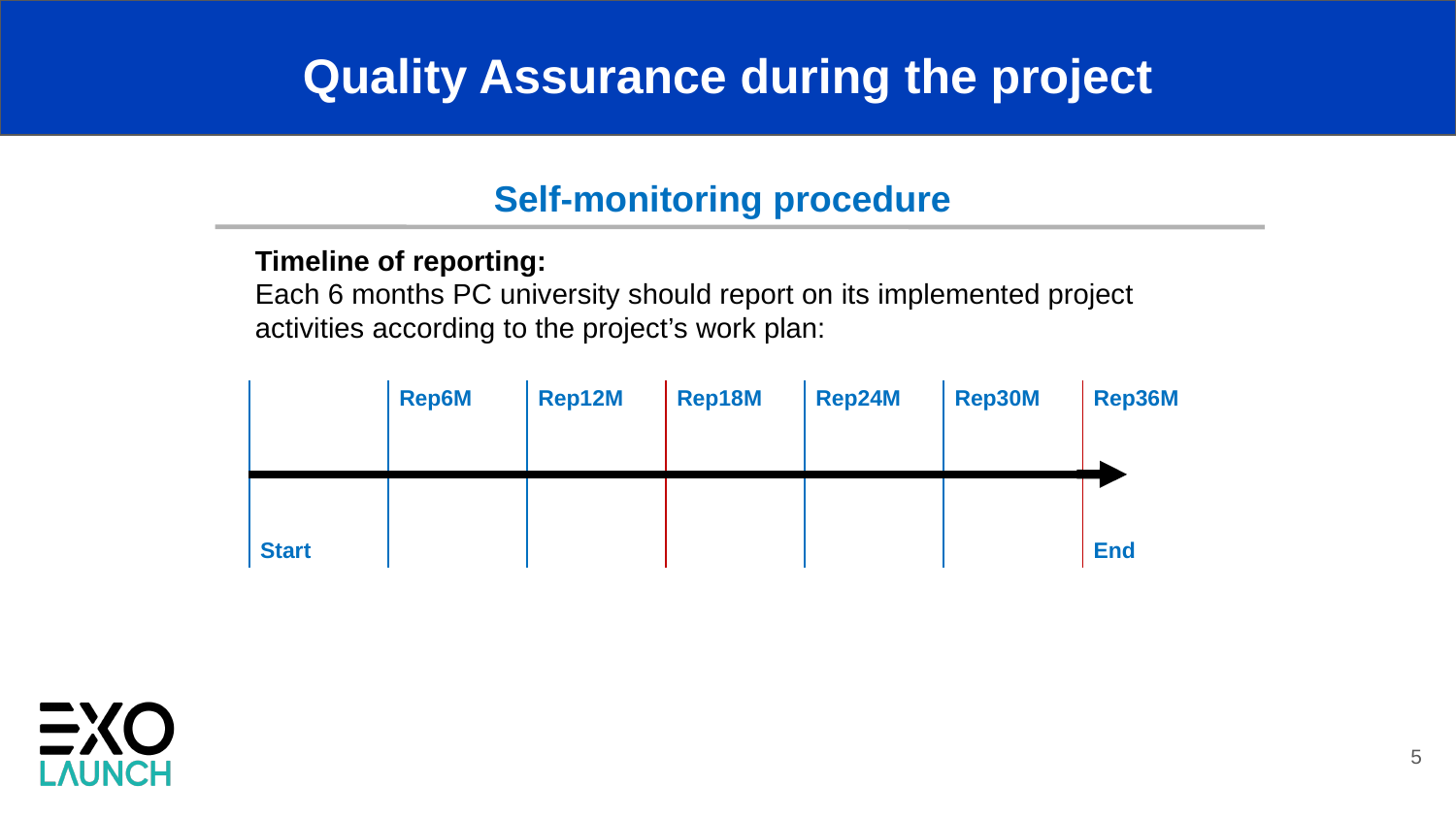

Quality Assurance during the project
Self-monitoring procedure
Timeline of reporting:
Each 6 months PC university should report on its implemented project activities according to the project’s work plan:

|  | Rep6M | Rep12M | Rep18M | Rep24M | Rep30M | Rep36M |
| --- | --- | --- | --- | --- | --- | --- |
| Start |  |  |  |  |  | End |
5